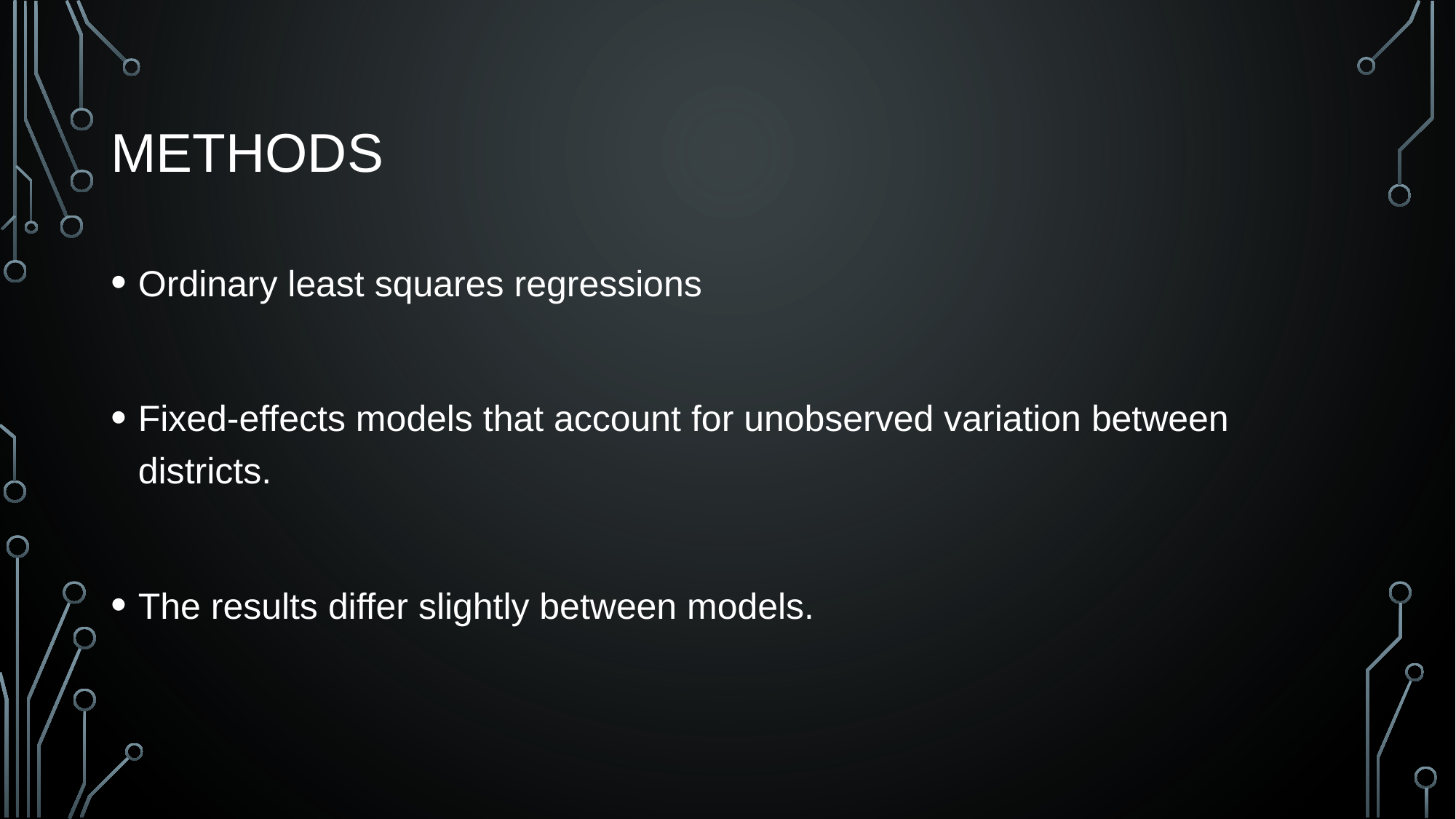

# Methods
Ordinary least squares regressions

Fixed-effects models that account for unobserved variation between districts.

The results differ slightly between models.